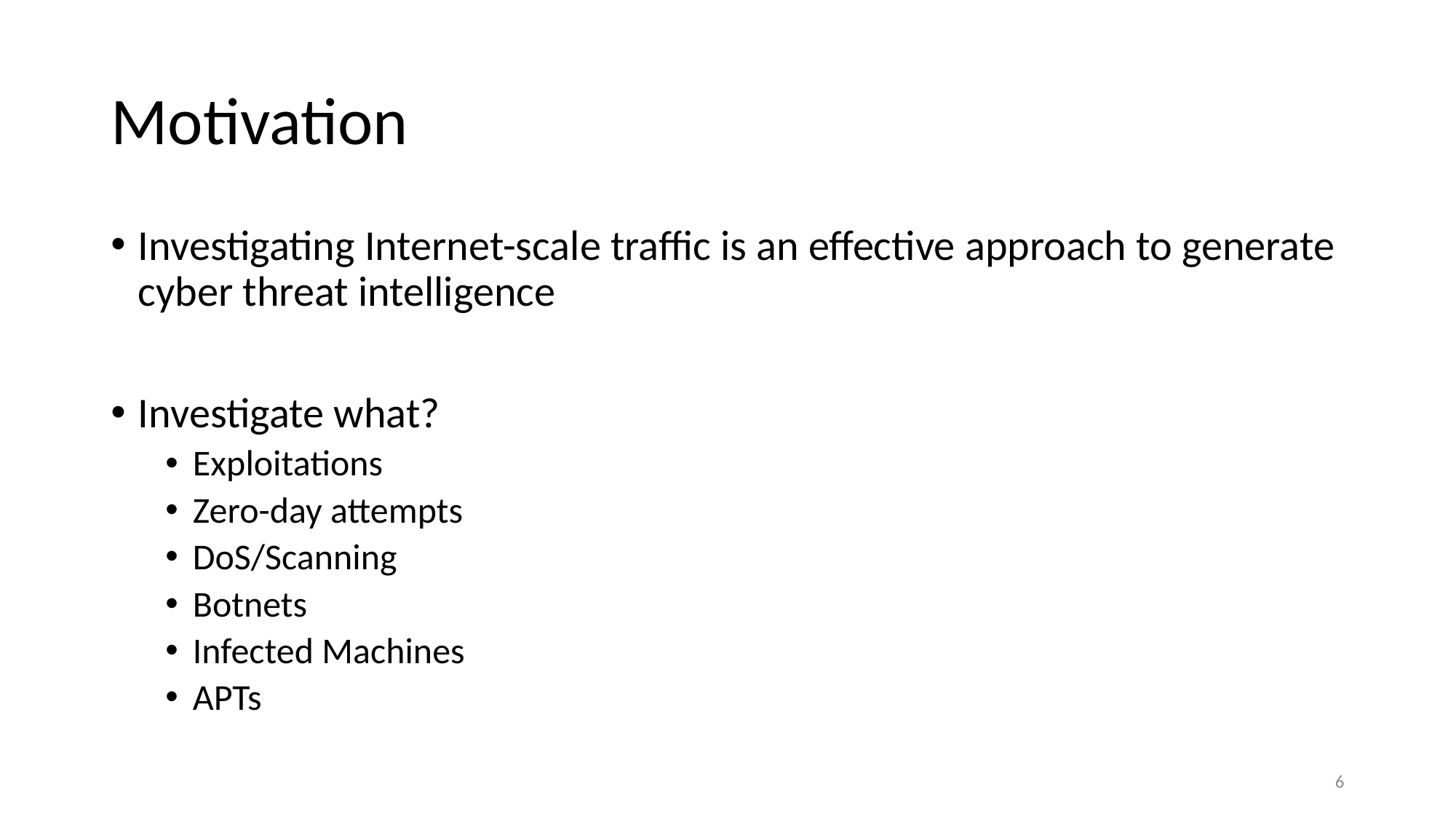

# Motivation
Investigating Internet-scale traffic is an effective approach to generate cyber threat intelligence

Investigate what?
Exploitations
Zero-day attempts
DoS/Scanning
Botnets
Infected Machines
APTs

6